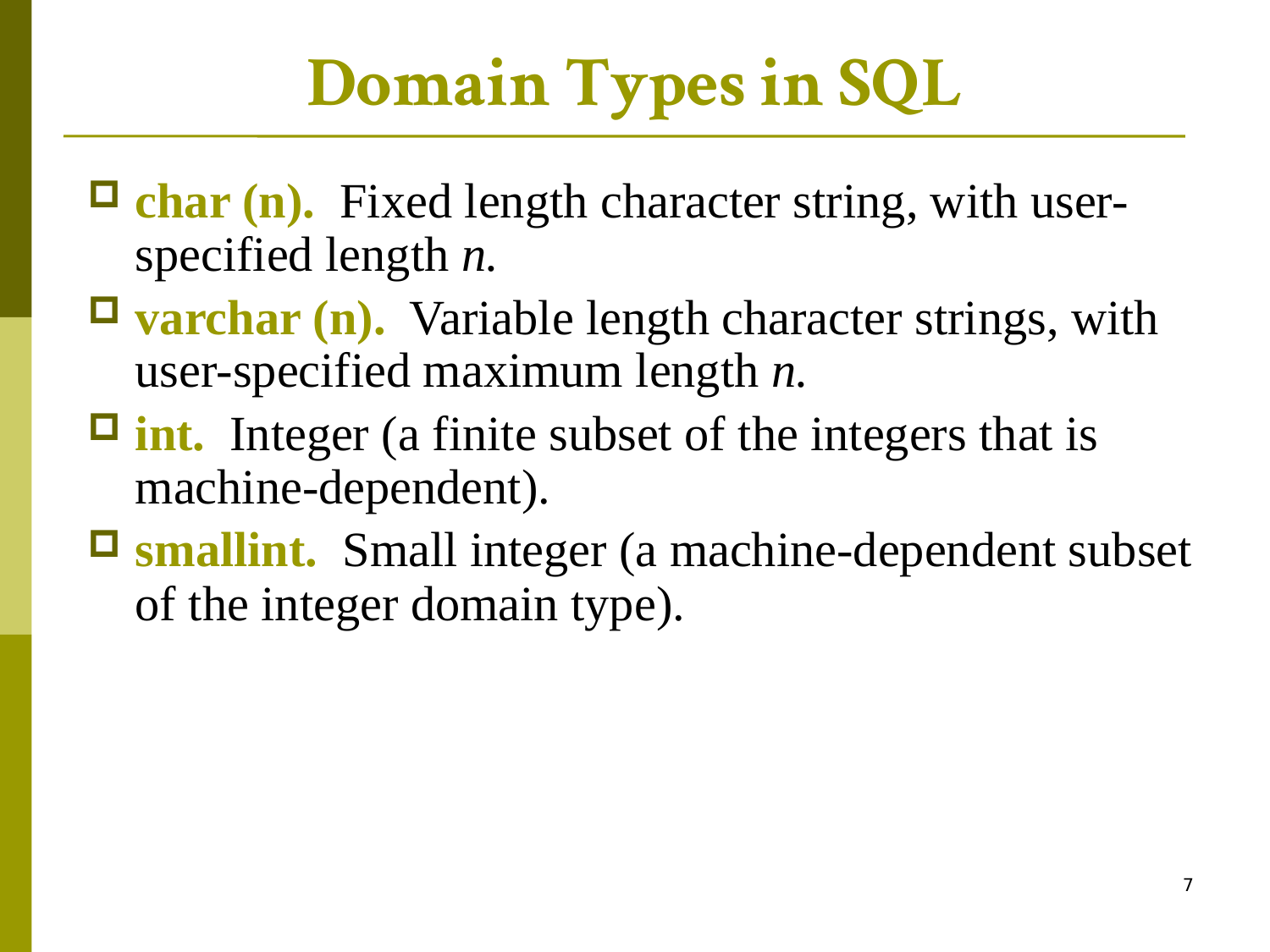

# Domain Types in SQL
char (n).  Fixed length character string, with user-specified length n.
varchar (n).  Variable length character strings, with user-specified maximum length n.
int.  Integer (a finite subset of the integers that is machine-dependent).
smallint.  Small integer (a machine-dependent subset of the integer domain type).

7